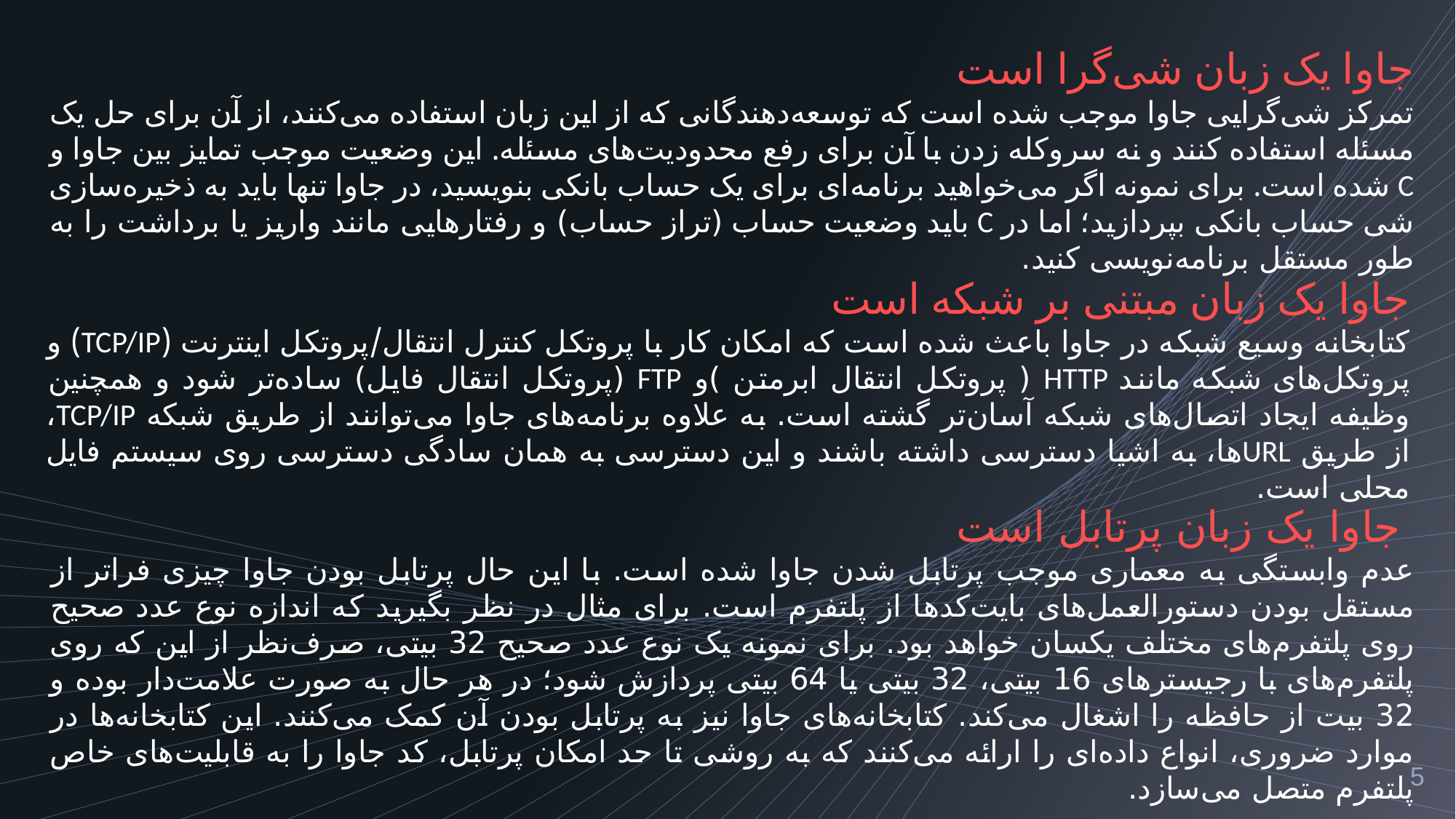

جاوا یک زبان شی‌گرا است
تمرکز شی‌گرایی جاوا موجب شده است که توسعه‌دهندگانی که از این زبان استفاده می‌کنند، از آن برای حل یک مسئله استفاده کنند و نه سروکله زدن با آن برای رفع محدودیت‌های مسئله. این وضعیت موجب تمایز بین جاوا و C شده است. برای نمونه اگر می‌خواهید برنامه‌ای برای یک حساب بانکی بنویسید، در جاوا تنها باید به ذخیره‌سازی شی حساب بانکی بپردازید؛ اما در C باید وضعیت حساب (تراز حساب) و رفتارهایی مانند واریز یا برداشت را به طور مستقل برنامه‌نویسی کنید.

جاوا یک زبان مبتنی بر شبکه است
کتابخانه وسیع شبکه در جاوا باعث شده است که امکان کار با پروتکل کنترل انتقال/پروتکل اینترنت (TCP/IP) و پروتکل‌های شبکه مانند HTTP ( پروتکل انتقال ابرمتن )و FTP (پروتکل انتقال فایل) ساده‌تر شود و همچنین وظیفه ایجاد اتصال‌های شبکه آسان‌تر گشته است. به علاوه برنامه‌های جاوا می‌توانند از طریق شبکه TCP/IP، از طریق URLها، به اشیا دسترسی داشته باشند و این دسترسی به همان سادگی دسترسی روی سیستم فایل محلی است.
 جاوا یک زبان پرتابل است
عدم وابستگی به معماری موجب پرتابل شدن جاوا شده است. با این حال پرتابل بودن جاوا چیزی فراتر از مستقل بودن دستورالعمل‌های بایت‌کدها از پلتفرم است. برای مثال در نظر بگیرید که اندازه نوع عدد صحیح روی پلتفرم‌های مختلف یکسان خواهد بود. برای نمونه یک نوع عدد صحیح 32 بیتی، صرف‌نظر از این که روی پلتفرم‌های با رجیسترهای 16 بیتی، 32 بیتی یا 64 بیتی پردازش شود؛ در هر حال به صورت علامت‌دار بوده و 32 بیت از حافظه را اشغال می‌کند. کتابخانه‌های جاوا نیز به پرتابل بودن آن کمک می‌کنند. این کتابخانه‌ها در موارد ضروری، انواع داده‌ای را ارائه می‌کنند که به روشی تا حد امکان پرتابل، کد جاوا را به قابلیت‌های خاص پلتفرم متصل می‌سازد.
5